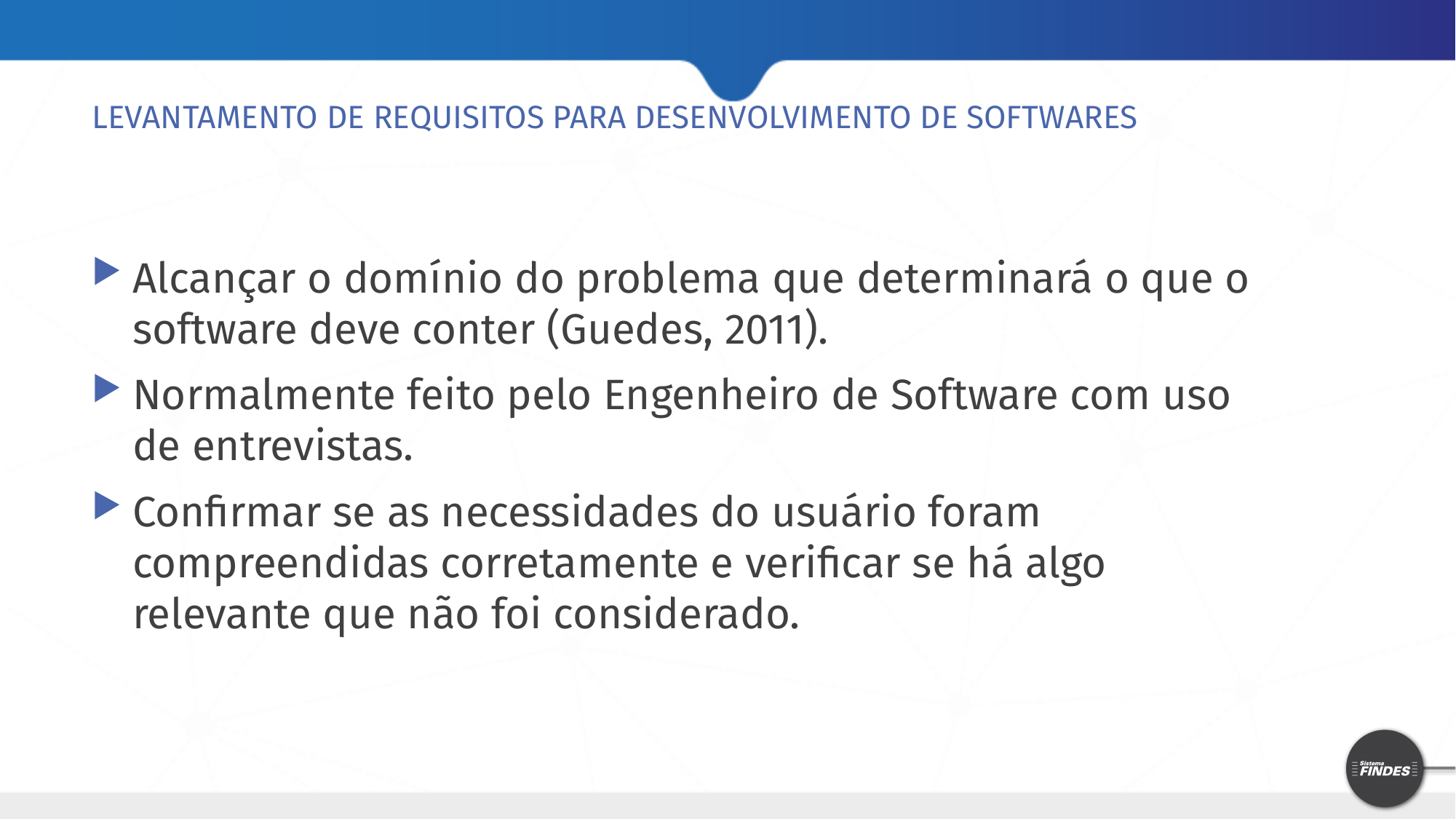

# LEVANTAMENTO DE REQUISITOS PARA DESENVOLVIMENTO DE SOFTWARES

Alcançar o domínio do problema que determinará o que o software deve conter (Guedes, 2011).
Normalmente feito pelo Engenheiro de Software com uso de entrevistas.
Confirmar se as necessidades do usuário foram compreendidas corretamente e verificar se há algo relevante que não foi considerado.